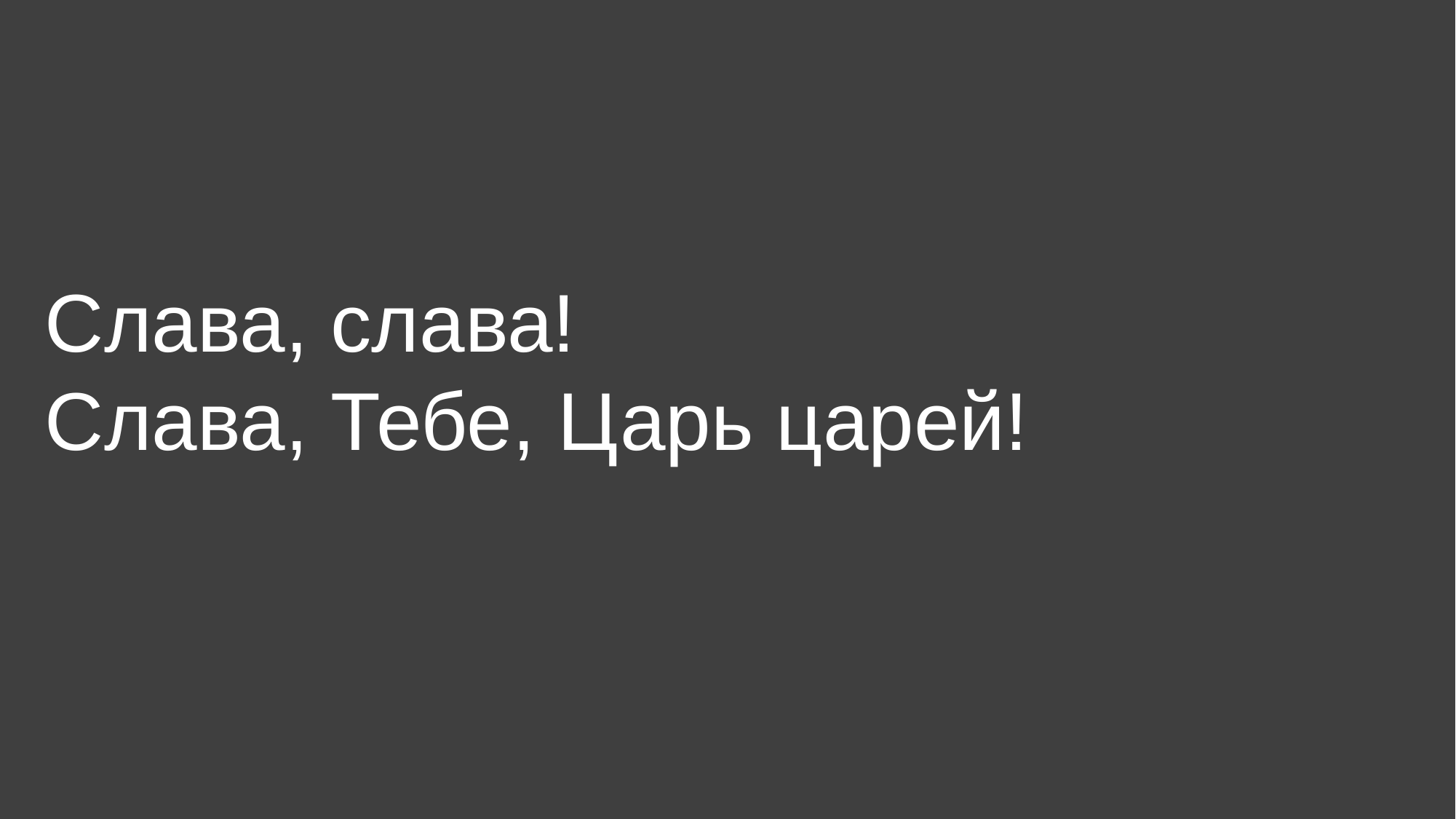

# Слава, слава! Слава, Тебе, Царь царей!